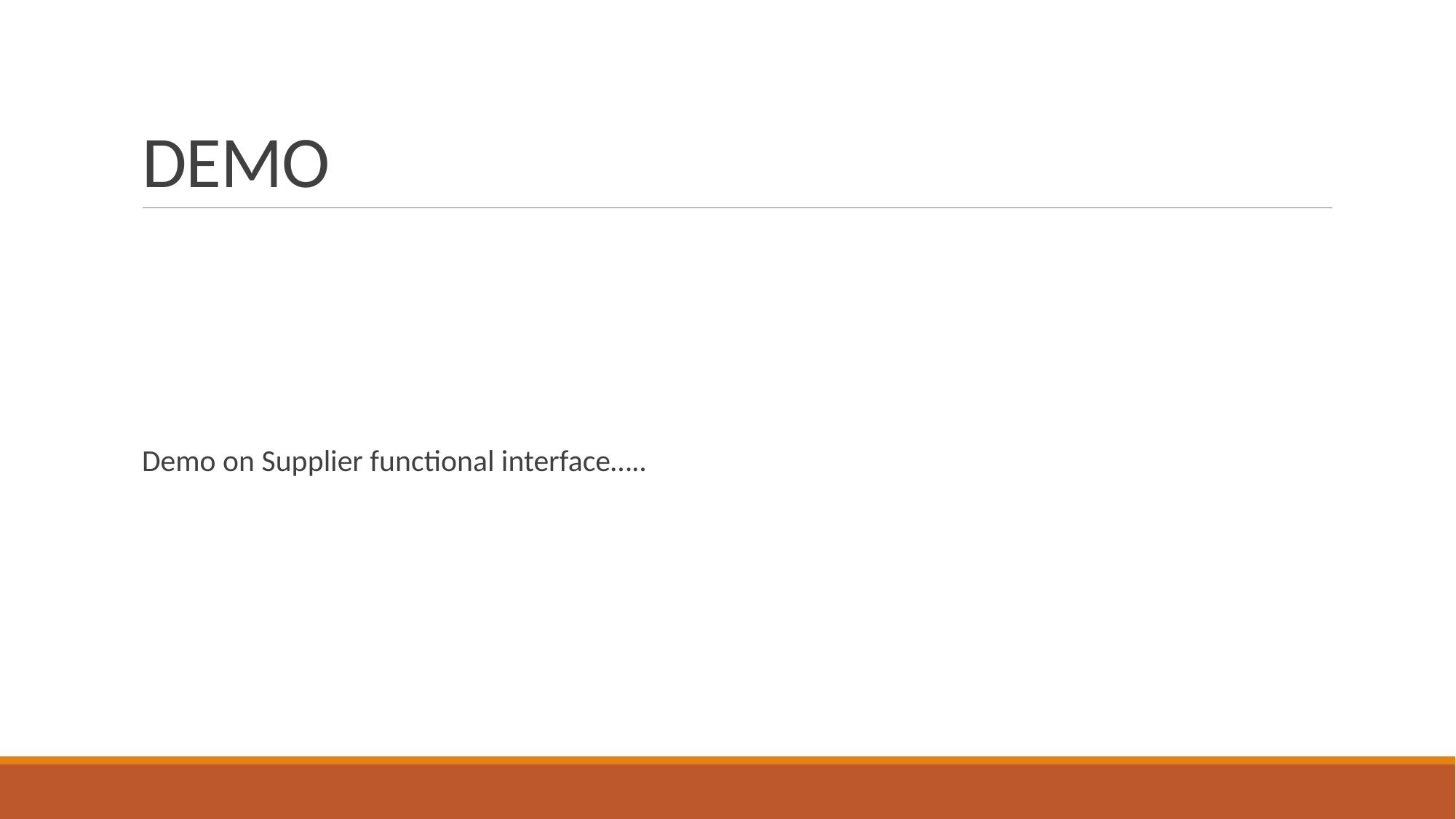

# DEMO

Demo on Supplier functional interface…..